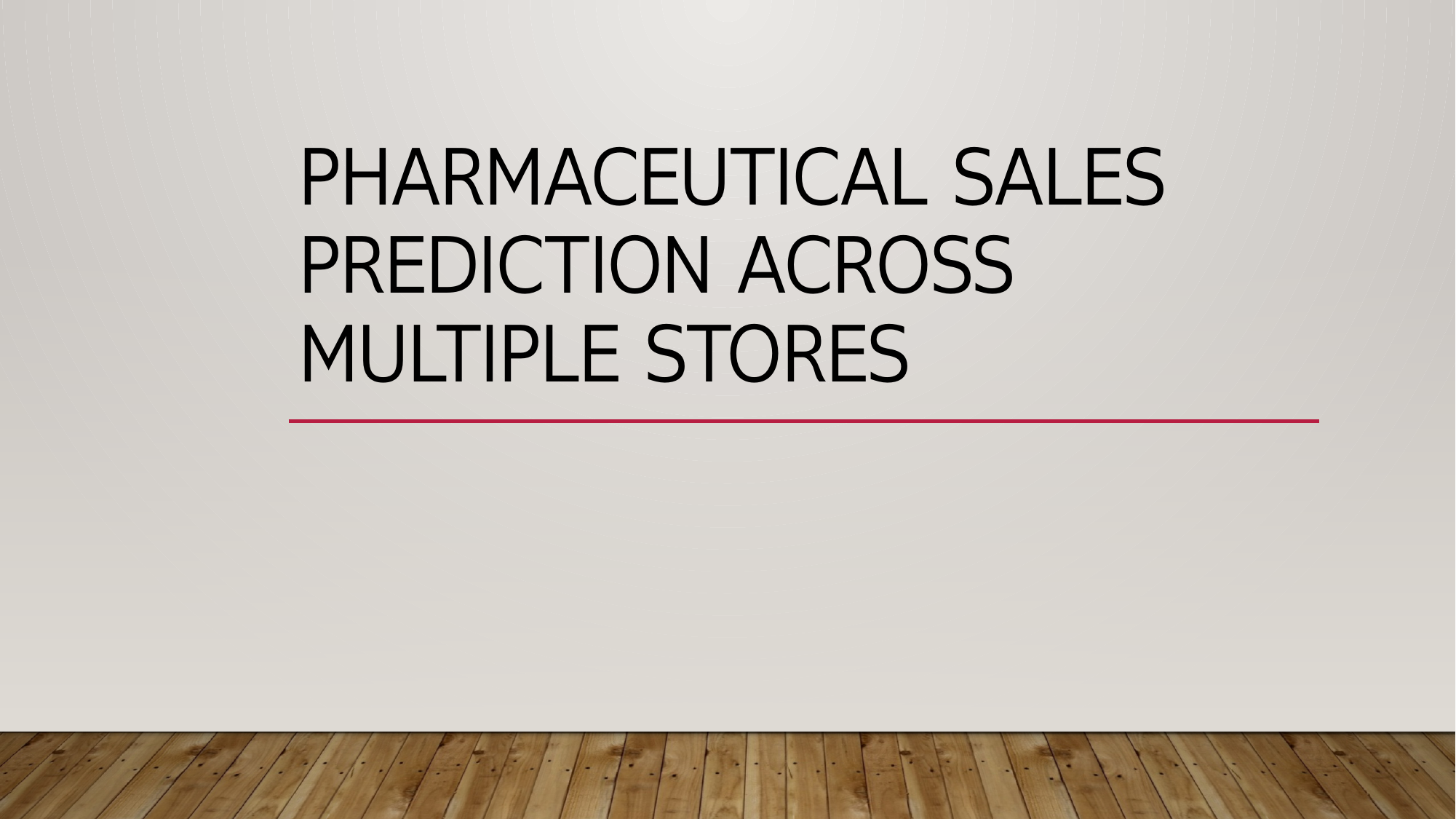

# Pharmaceutical Sales prediction across multiple stores